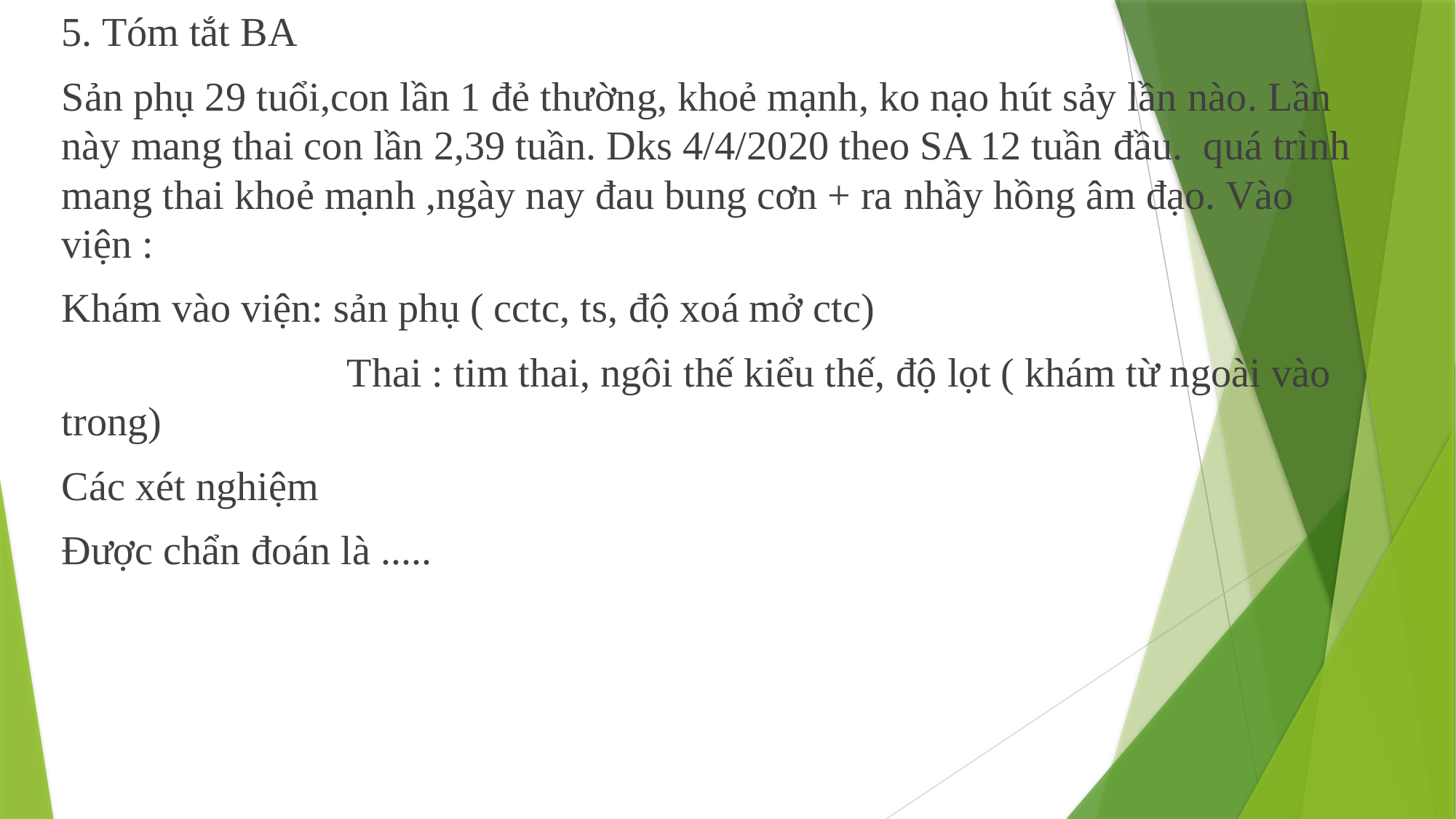

5. Tóm tắt BA
Sản phụ 29 tuổi,con lần 1 đẻ thường, khoẻ mạnh, ko nạo hút sảy lần nào. Lần này mang thai con lần 2,39 tuần. Dks 4/4/2020 theo SA 12 tuần đầu.  quá trình mang thai khoẻ mạnh ,ngày nay đau bung cơn + ra nhầy hồng âm đạo. Vào viện :
Khám vào viện: sản phụ ( cctc, ts, độ xoá mở ctc)
                            Thai : tim thai, ngôi thế kiểu thế, độ lọt ( khám từ ngoài vào trong)
Các xét nghiệm
Được chẩn đoán là .....